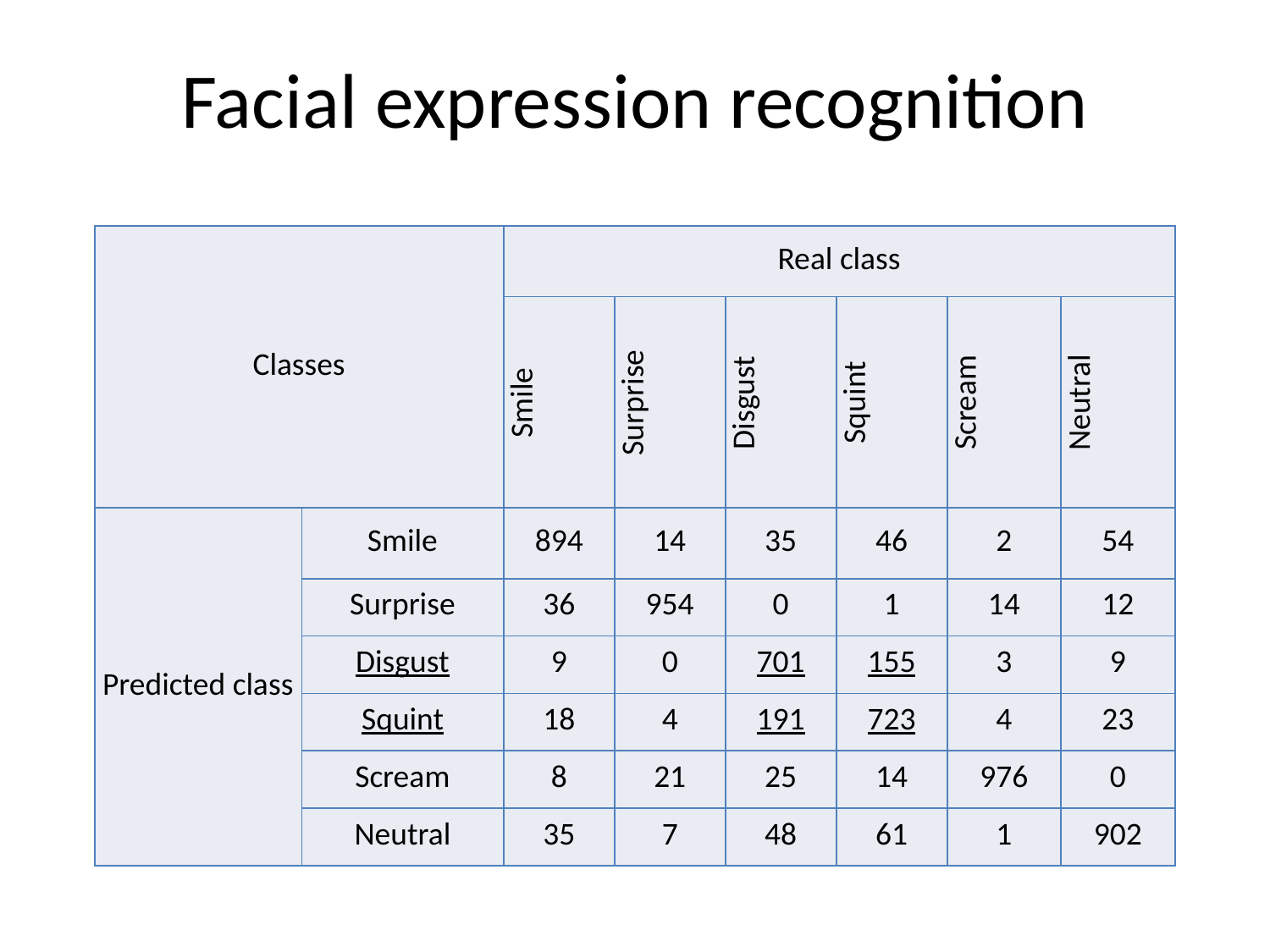

# Facial expression recognition
| Classes |  | Real class |  |  |  |  |  |
| --- | --- | --- | --- | --- | --- | --- | --- |
|  |  | Smile | Surprise | Disgust | Squint | Scream | Neutral |
| Predicted class | Smile | 894 | 14 | 35 | 46 | 2 | 54 |
|  | Surprise | 36 | 954 | 0 | 1 | 14 | 12 |
|  | Disgust | 9 | 0 | 701 | 155 | 3 | 9 |
|  | Squint | 18 | 4 | 191 | 723 | 4 | 23 |
|  | Scream | 8 | 21 | 25 | 14 | 976 | 0 |
|  | Neutral | 35 | 7 | 48 | 61 | 1 | 902 |